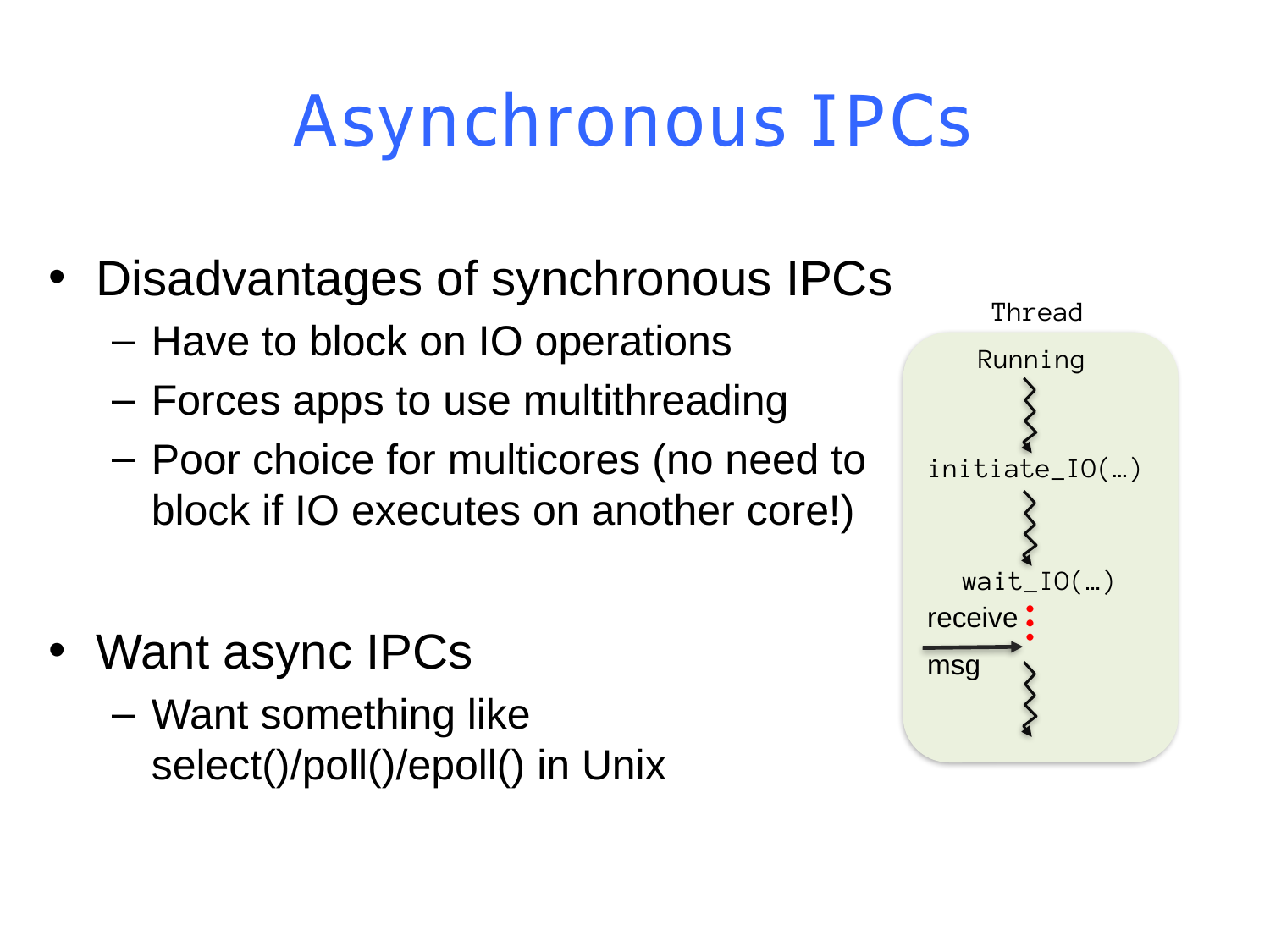

# Asynchronous IPCs
Disadvantages of synchronous IPCs
Have to block on IO operations
Forces apps to use multithreading
Poor choice for multicores (no need to block if IO executes on another core!)

Want async IPCs
Want something like select()/poll()/epoll() in Unix

Thread

Running

initiate_IO(…)

wait_IO(…)
…
receive

msg